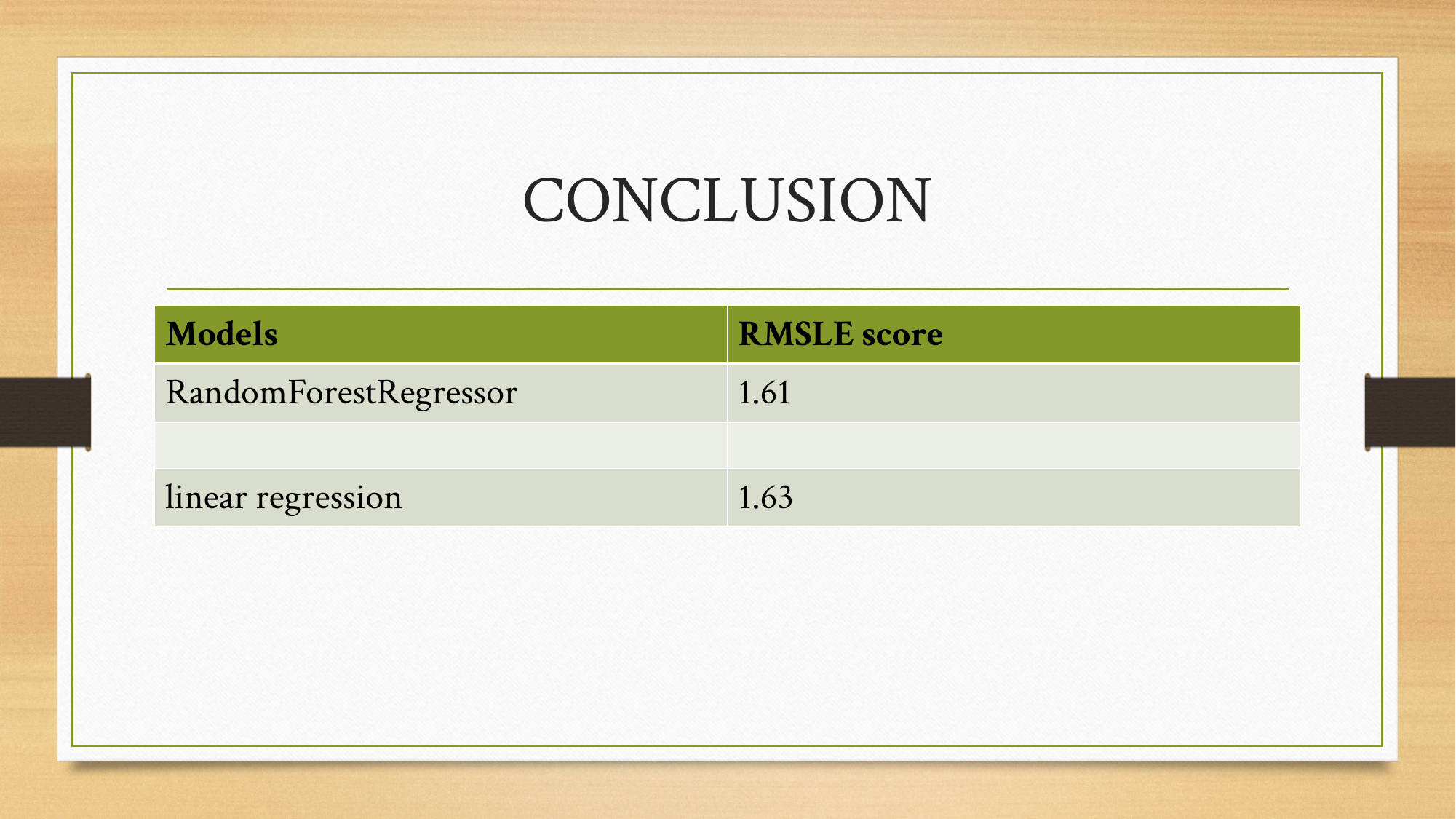

# CONCLUSION
| Models | RMSLE score |
| --- | --- |
| RandomForestRegressor | 1.61 |
|  |  |
| linear regression | 1.63 |